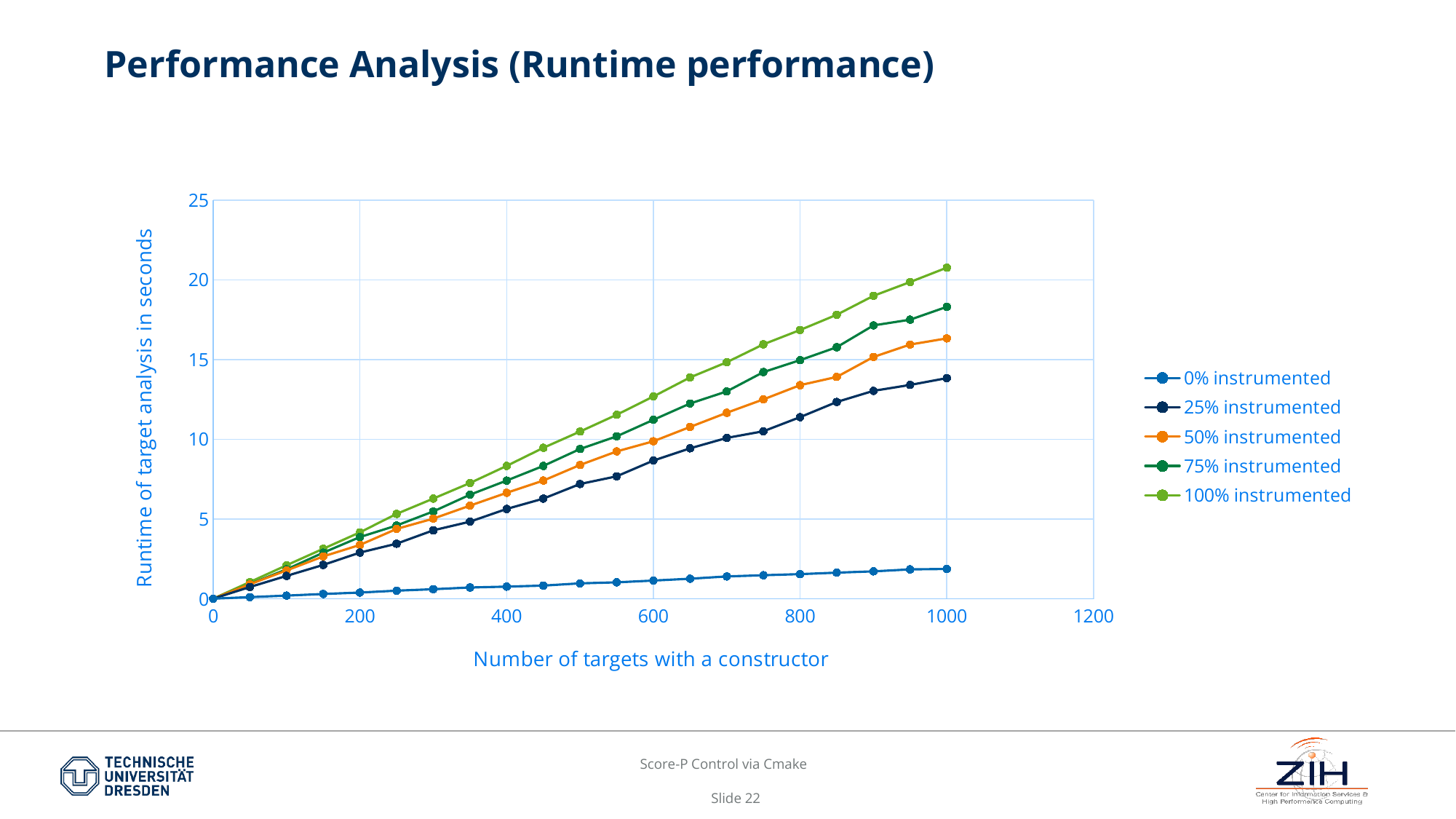

# Performance Analysis (Runtime performance)

### Chart

| Category | 0% instrumented | 25% instrumented | 50% instrumented | 75% instrumented | 100% instrumented |
|---|---|---|---|---|---|